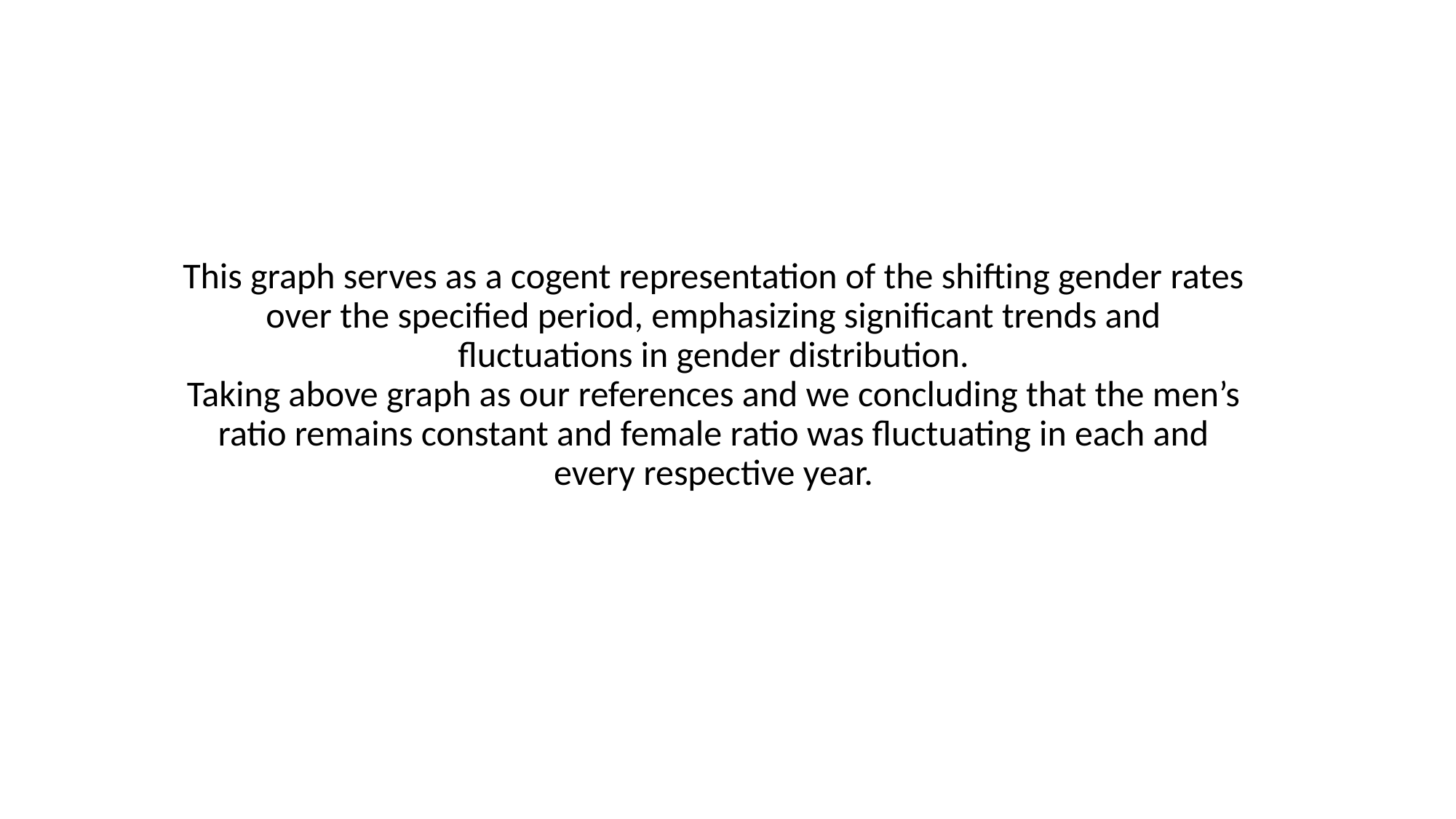

# This graph serves as a cogent representation of the shifting gender rates over the specified period, emphasizing significant trends and fluctuations in gender distribution. Taking above graph as our references and we concluding that the men’s ratio remains constant and female ratio was fluctuating in each and every respective year.